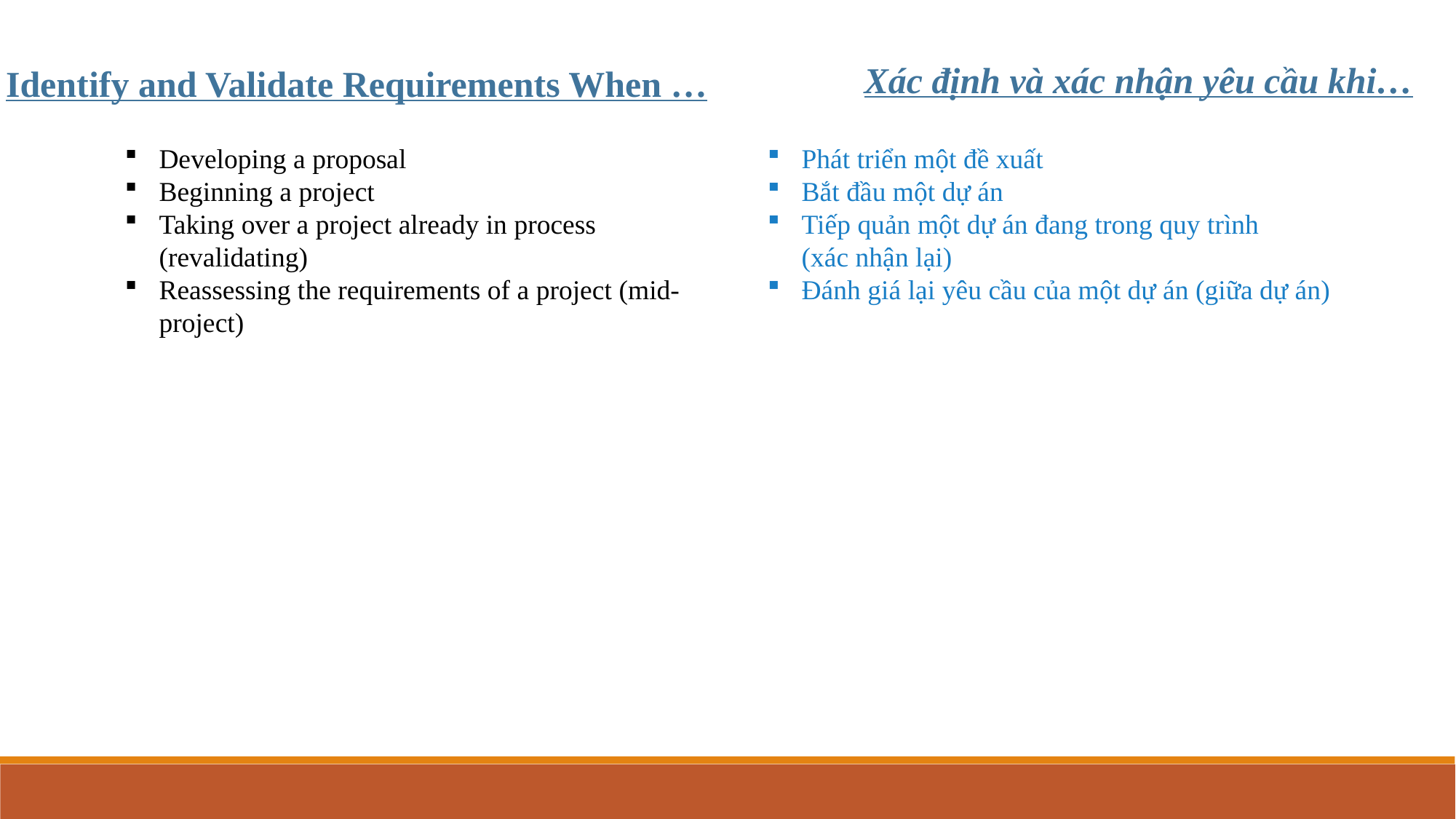

Xác định và xác nhận yêu cầu khi…

Identify and Validate Requirements When …
Developing a proposal
Beginning a project
Taking over a project already in process (revalidating)
Reassessing the requirements of a project (mid-project)
Phát triển một đề xuất
Bắt đầu một dự án
Tiếp quản một dự án đang trong quy trình                      (xác nhận lại)
Đánh giá lại yêu cầu của một dự án (giữa dự án)
Planning Processes
Executing Processes